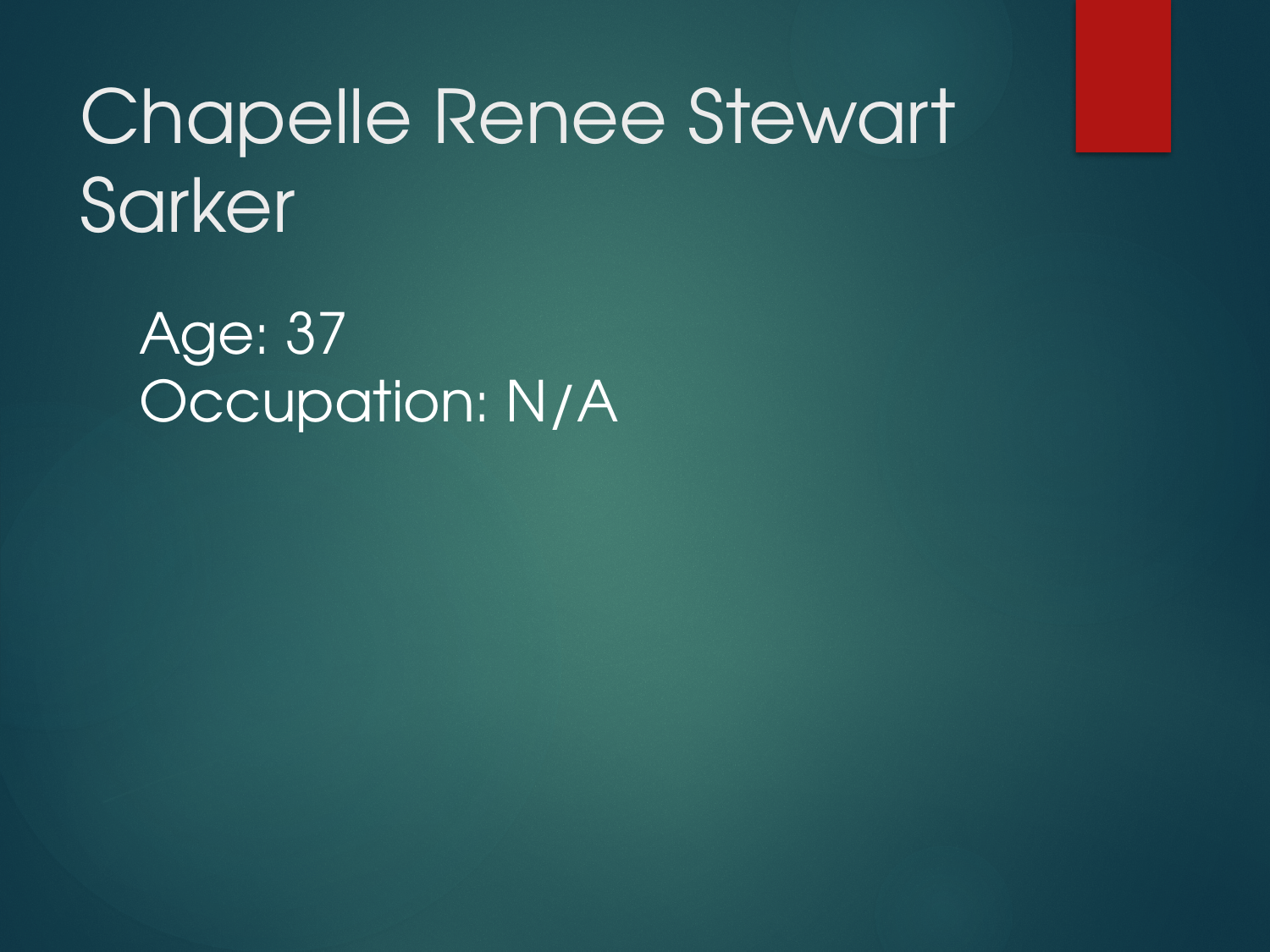

# Chapelle Renee Stewart Sarker

Age: 37
Occupation: N/A